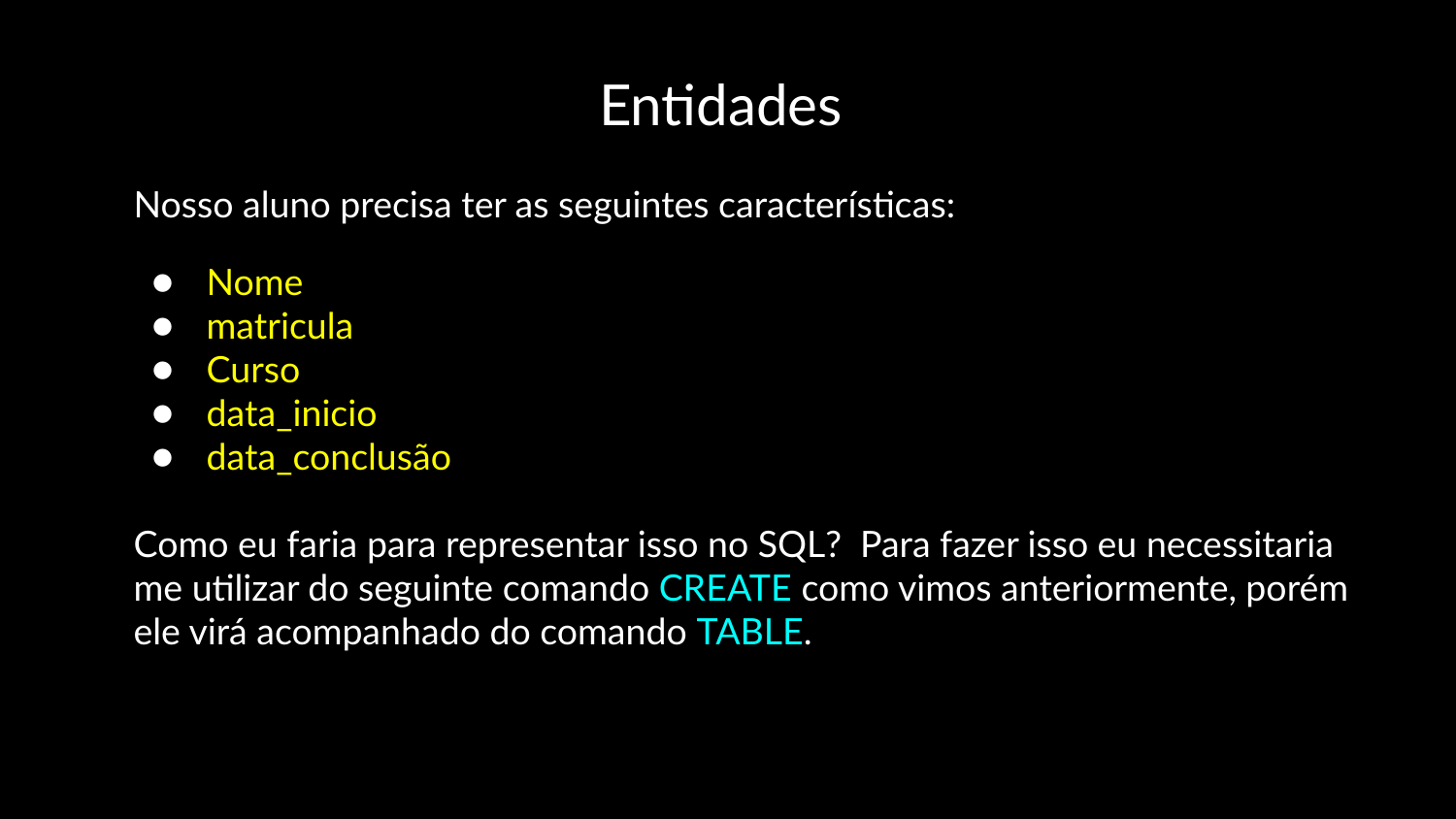

Entidades
Nosso aluno precisa ter as seguintes características:

Nome
matricula
Curso
data_inicio
data_conclusão

Como eu faria para representar isso no SQL?  Para fazer isso eu necessitaria me utilizar do seguinte comando CREATE como vimos anteriormente, porém ele virá acompanhado do comando TABLE.